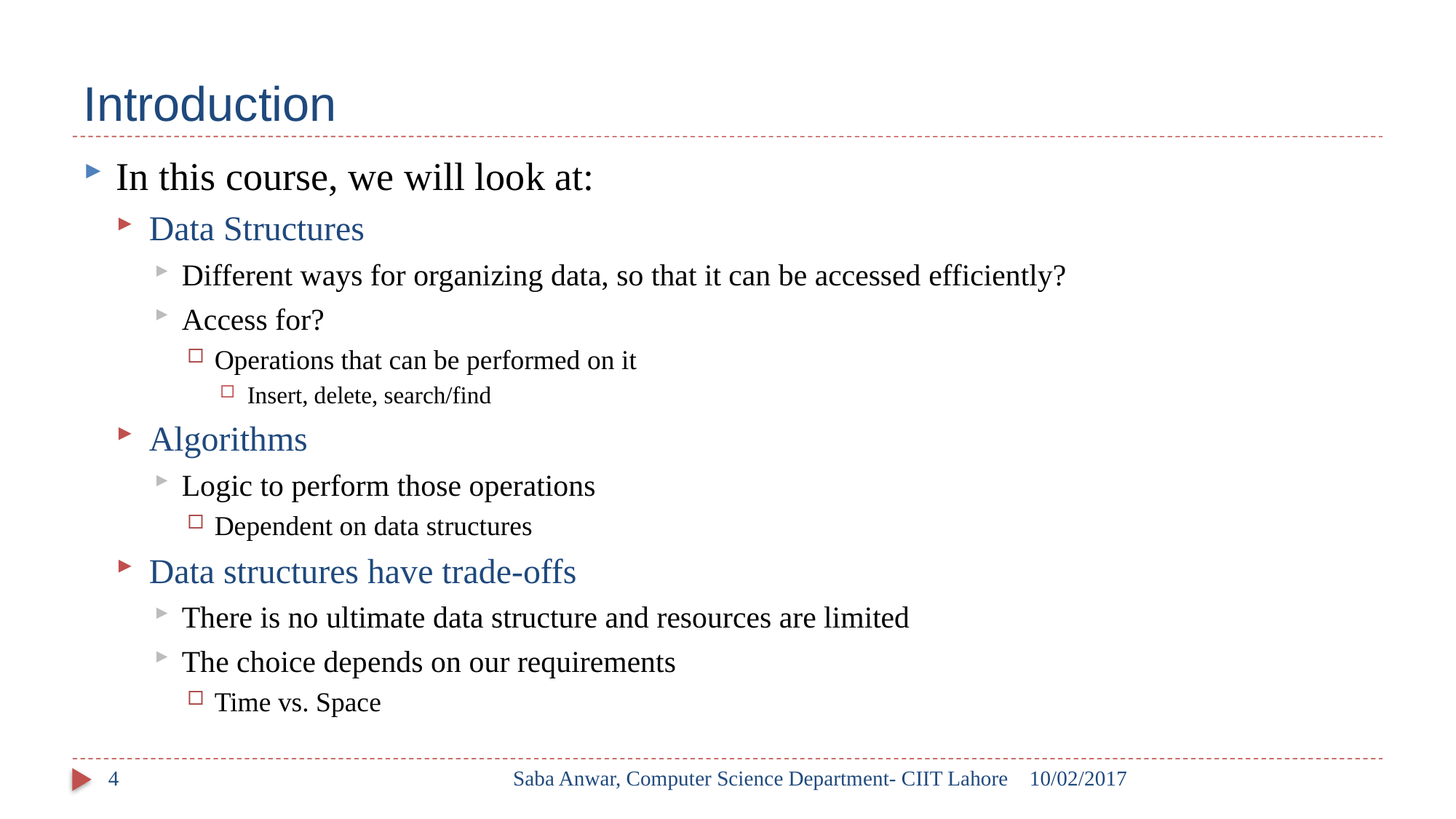

# Introduction
In this course, we will look at:
Data Structures
Different ways for organizing data, so that it can be accessed efficiently?
Access for?
Operations that can be performed on it
Insert, delete, search/find
Algorithms
Logic to perform those operations
Dependent on data structures
Data structures have trade-offs
There is no ultimate data structure and resources are limited
The choice depends on our requirements
Time vs. Space

4
Saba Anwar, Computer Science Department- CIIT Lahore
10/02/2017